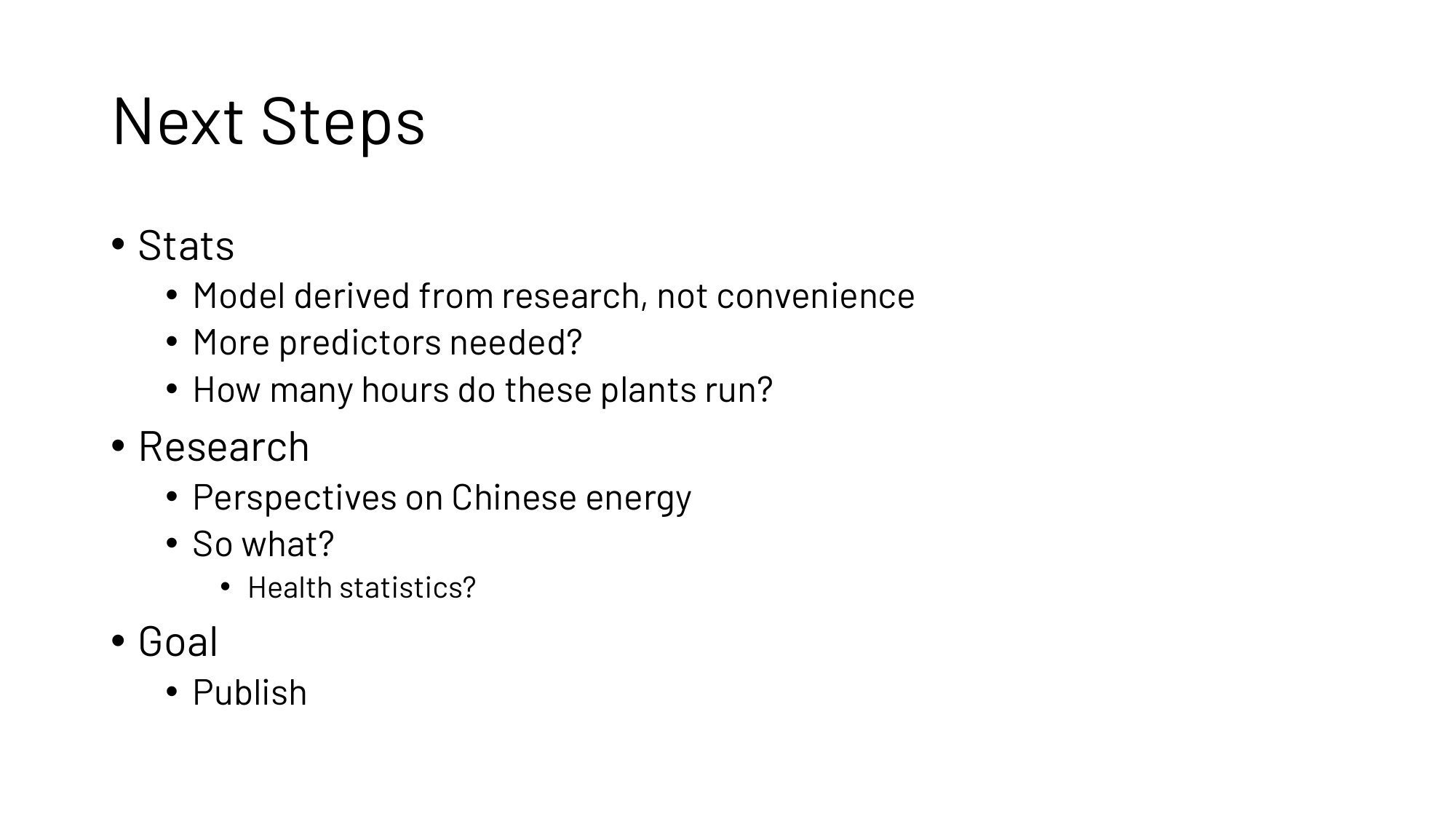

# Next Steps
Stats
Model derived from research, not convenience
More predictors needed?
How many hours do these plants run?
Research
Perspectives on Chinese energy
So what?
Health statistics?
Goal
Publish